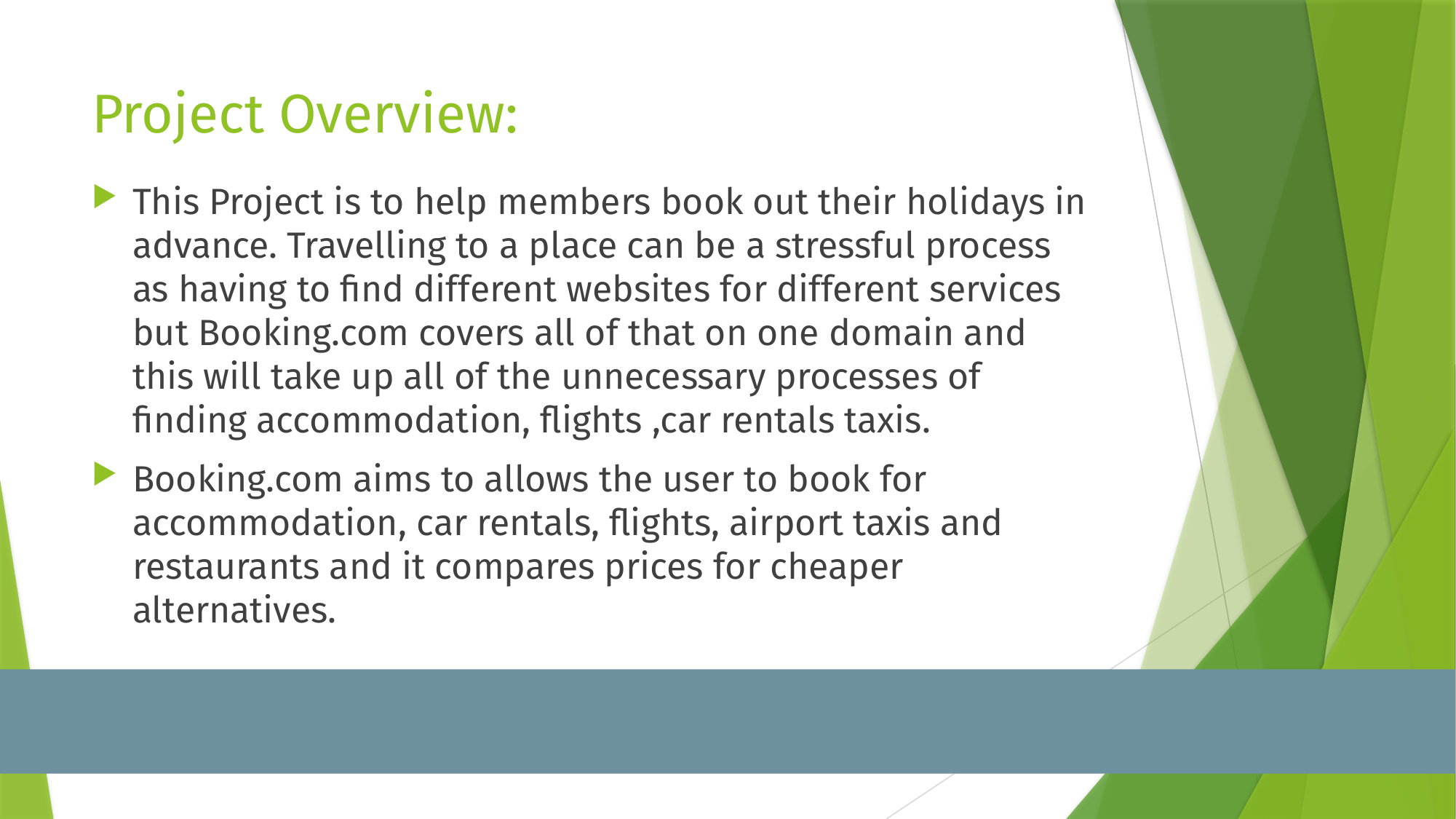

# Project Overview:
This Project is to help members book out their holidays in advance. Travelling to a place can be a stressful process as having to find different websites for different services but Booking.com covers all of that on one domain and this will take up all of the unnecessary processes of finding accommodation, flights ,car rentals taxis.
Booking.com aims to allows the user to book for accommodation, car rentals, flights, airport taxis and restaurants and it compares prices for cheaper alternatives.